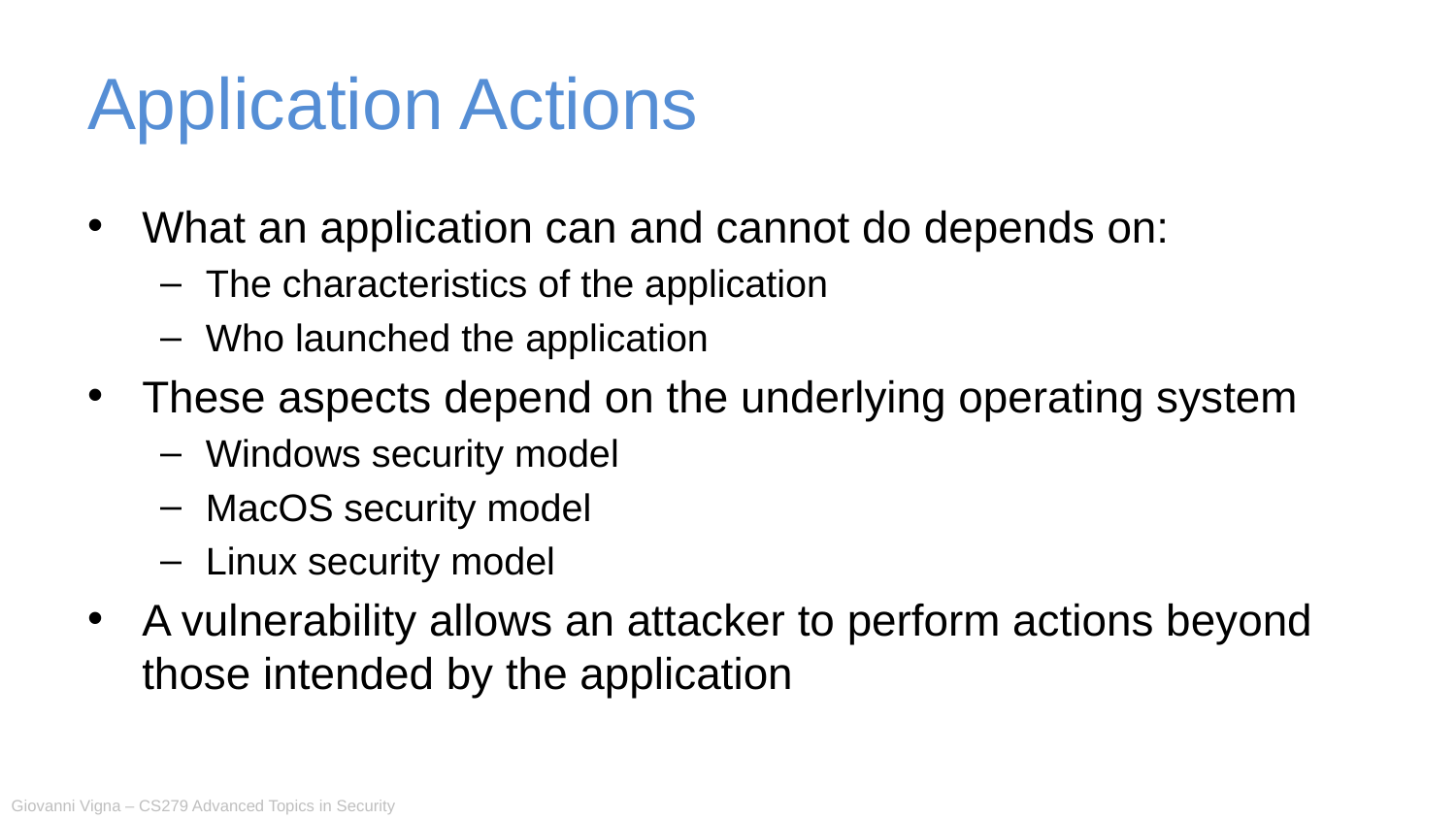

# Application Actions
What an application can and cannot do depends on:
The characteristics of the application
Who launched the application
These aspects depend on the underlying operating system
Windows security model
MacOS security model
Linux security model
A vulnerability allows an attacker to perform actions beyond those intended by the application